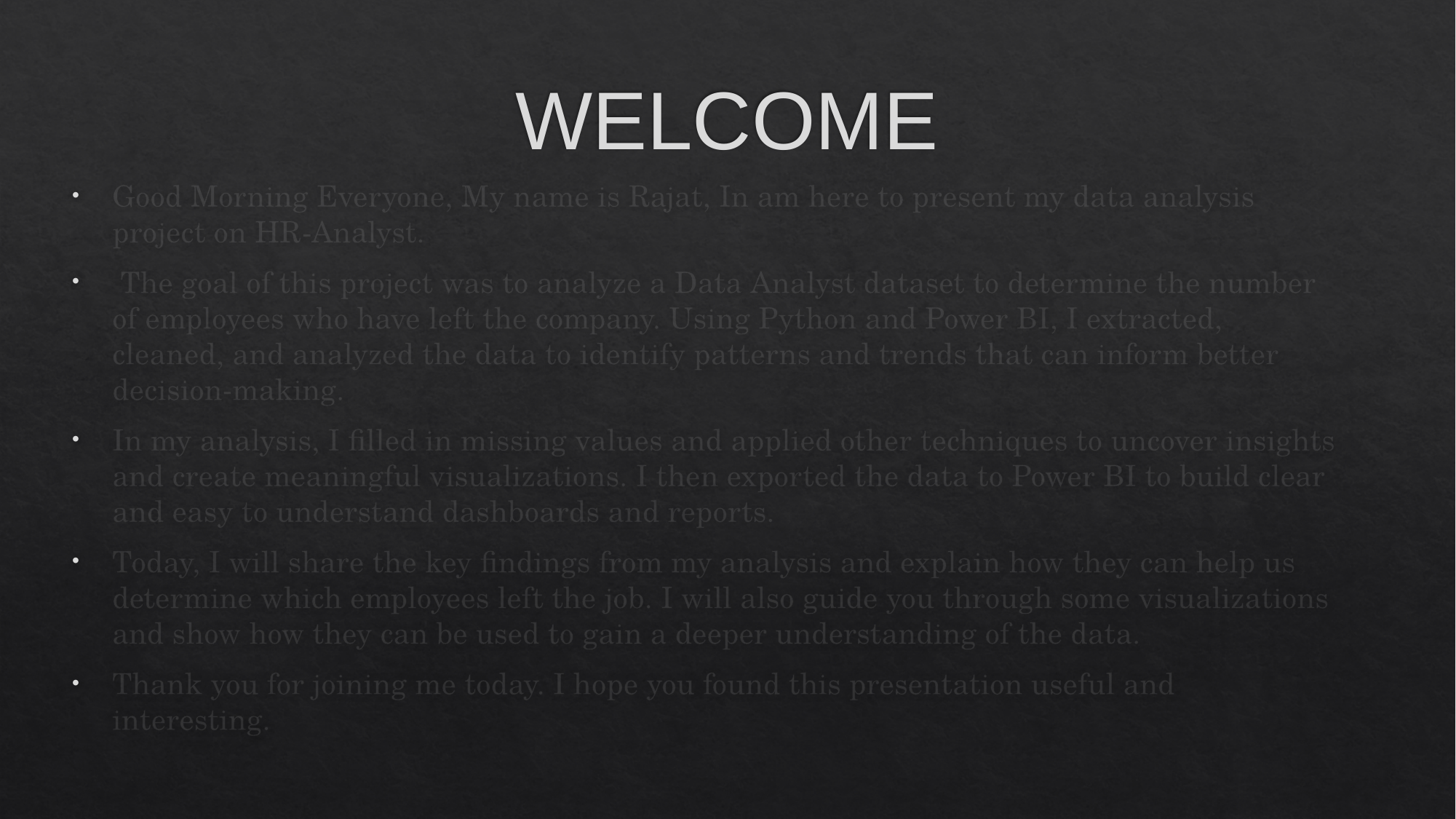

# WELCOME
Good Morning Everyone, My name is Rajat, In am here to present my data analysis project on HR-Analyst.
 The goal of this project was to analyze a Data Analyst dataset to determine the number of employees who have left the company. Using Python and Power BI, I extracted, cleaned, and analyzed the data to identify patterns and trends that can inform better decision-making.
In my analysis, I filled in missing values and applied other techniques to uncover insights and create meaningful visualizations. I then exported the data to Power BI to build clear and easy to understand dashboards and reports.
Today, I will share the key findings from my analysis and explain how they can help us determine which employees left the job. I will also guide you through some visualizations and show how they can be used to gain a deeper understanding of the data.
Thank you for joining me today. I hope you found this presentation useful and interesting.